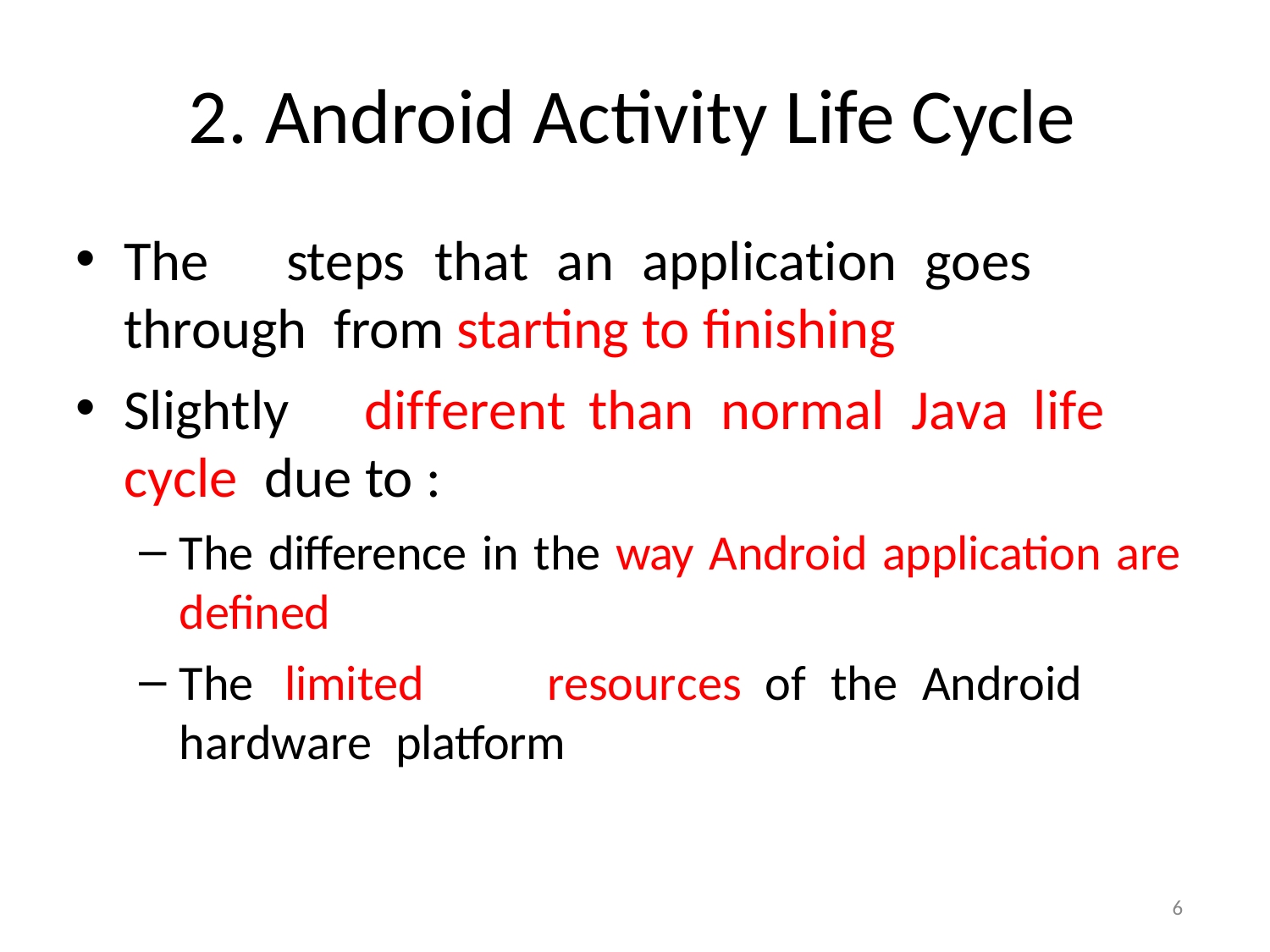

# 2. Android Activity Life Cycle
The	steps	that	an	application	goes	through  from starting to finishing
Slightly	different	than	normal	Java	life	cycle  due to :
The difference in the way Android application are  defined
The	limited	resources	of	the	Android	hardware  platform
6